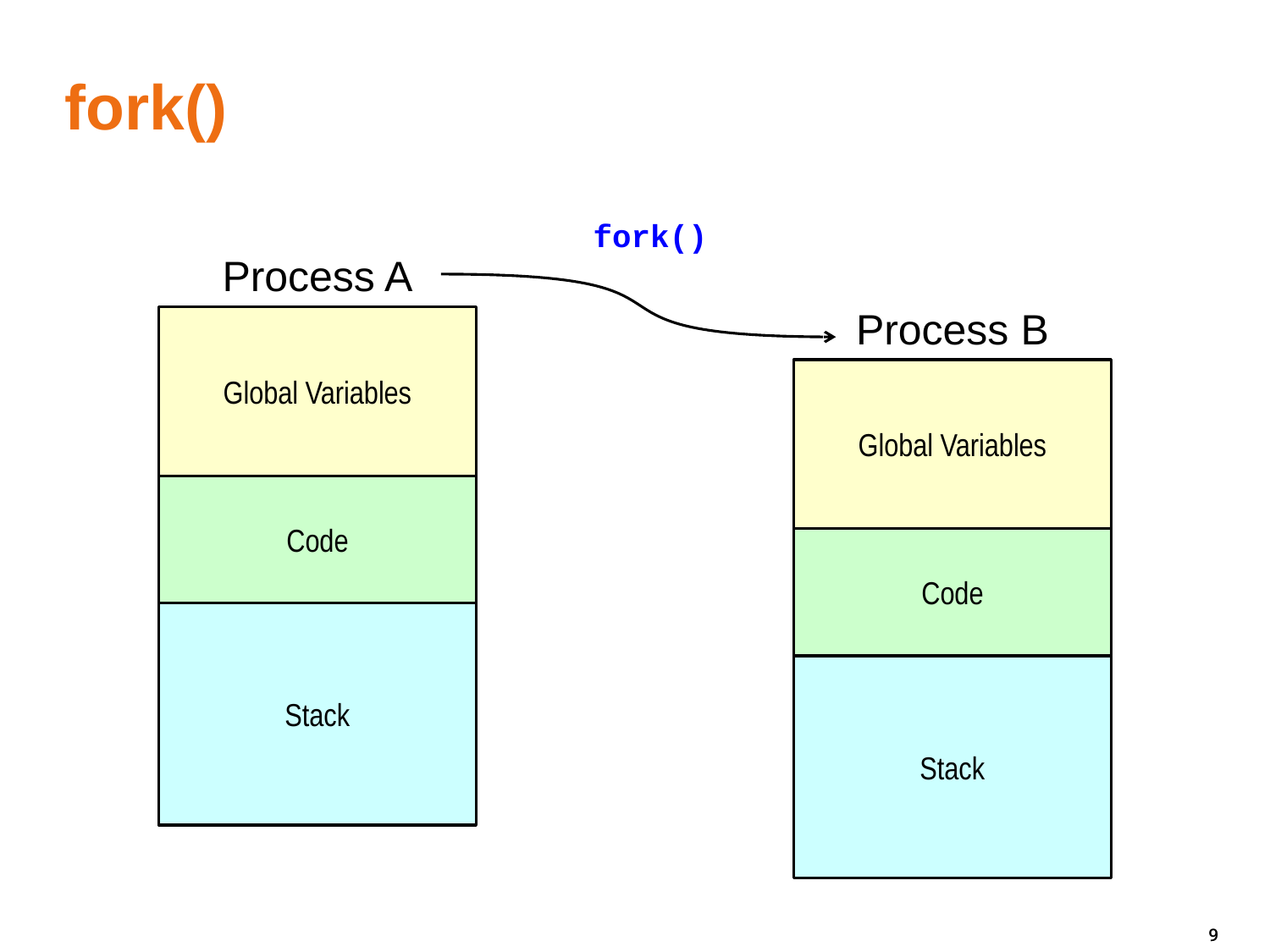

# fork()
fork()
Process A
Process B
Global Variables
Global Variables
Code
Code
Stack
Stack